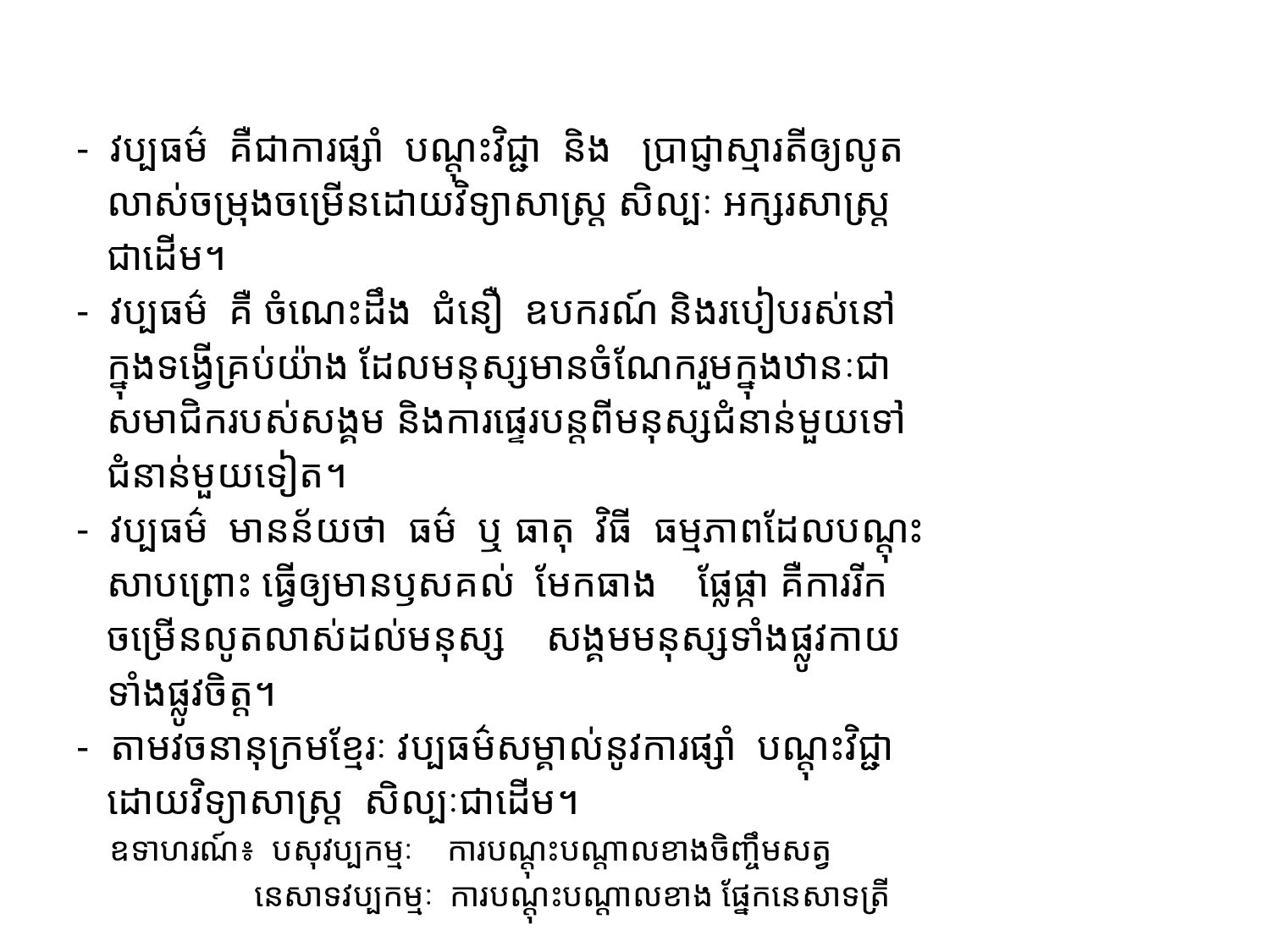

#
-  វប្បធម៌  គឺជាការផ្សាំ  បណ្តុះវិជ្ជា  និង​​​   ប្រាជ្ញាស្មារតីឲ្យលូត
   លាស់ចម្រុងចម្រើនដោយវិទ្យាសាស្រ្ត សិល្បៈ អក្សរសាស្រ្ត
   ជាដើម។
-  វប្បធម៌  គឺ ចំណេះដឹង  ជំនឿ  ឧបករណ៍ និងរបៀបរស់នៅ
​   ក្នុងទង្វើគ្រប់យ៉ាង ដែលមនុស្សមានចំណែករួមក្នុងឋានៈជា
   សមាជិករបស់សង្គម និងការផ្ទេរបន្តពីមនុស្សជំនាន់មួយទៅ
   ជំនាន់មួយទៀត។
-  វប្បធម៌  មានន័យថា  ធម៌  ឬ ធាតុ  វិធី  ធម្មភាពដែលបណ្តុះ
   សាបព្រោះ ធ្វើឲ្យមានឫសគល់  មែកធាង    ផ្លែផ្កា គឺការរីក
   ចម្រើនលូតលាស់ដល់មនុស្ស    សង្គមមនុស្សទាំងផ្លូវកាយ
   ទាំងផ្លូវចិត្ត។
-  តាមវចនានុក្រមខ្មែរៈ វប្បធម៌សម្គាល់នូវការផ្សាំ  បណ្តុះវិជ្ជា
   ដោយវិទ្យាសាស្រ្ត  សិល្បៈជាដើម។
    ឧទាហរណ៍៖  បសុវប្បកម្មៈ    ការបណ្តុះបណ្តាលខាងចិញ្ចឹមសត្វ
                     នេសាទវប្បកម្មៈ  ការបណ្តុះបណ្តាលខាង ផ្នែកនេសាទត្រី